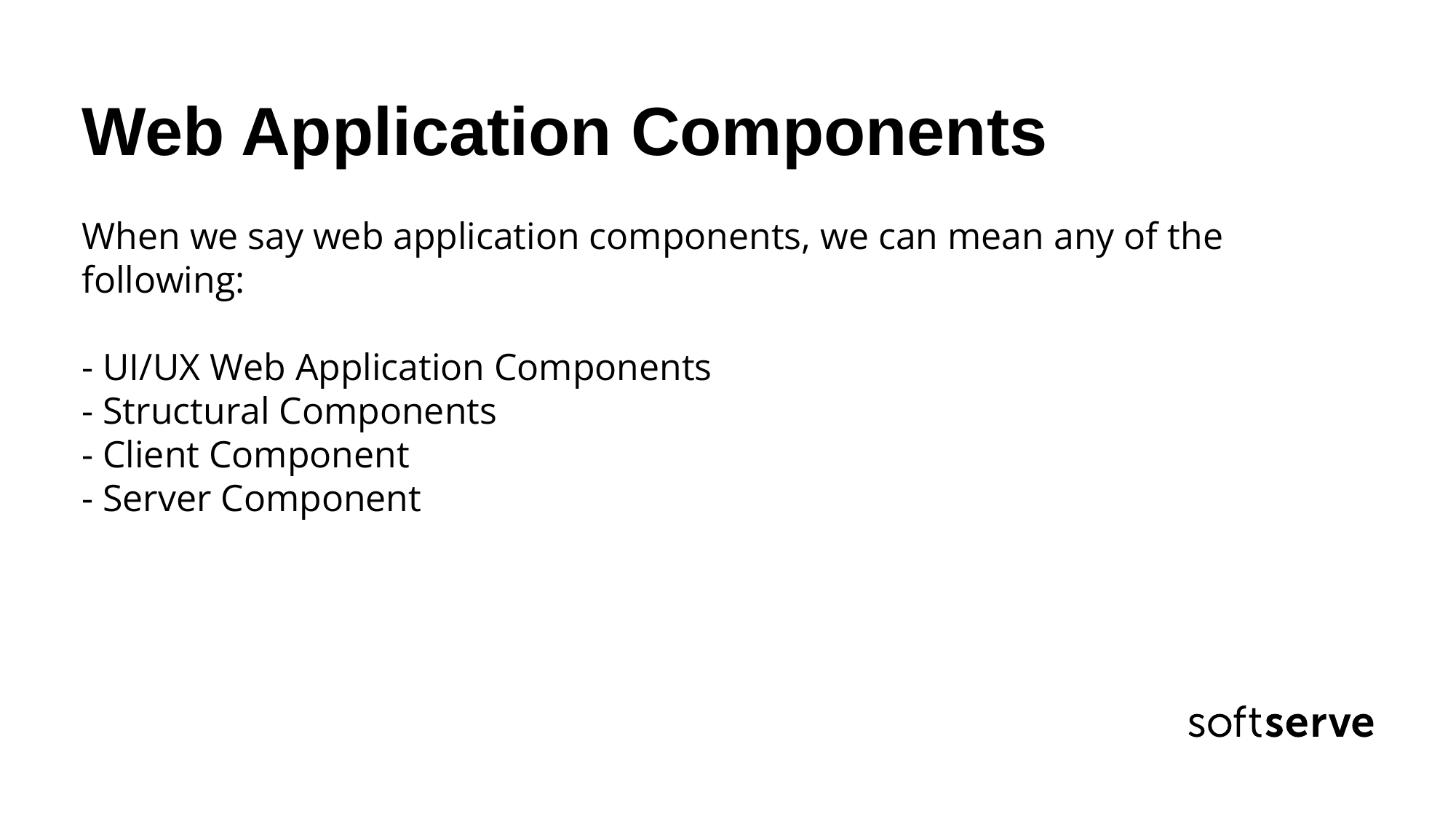

# Web Application Components When we say web application components, we can mean any of the following: - UI/UX Web Application Components - Structural Components - Client Component - Server Component